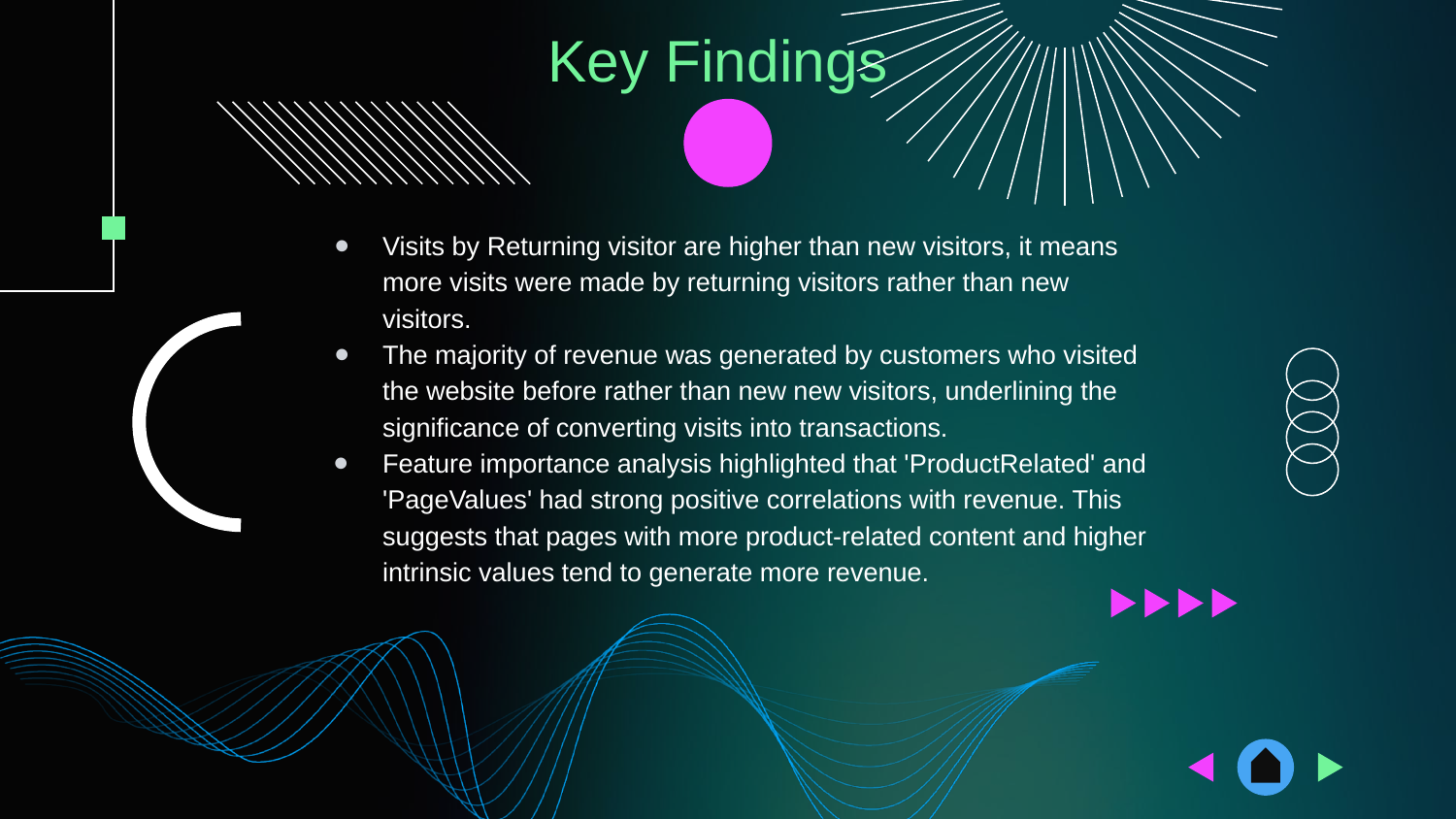

# Key Findings

Visits by Returning visitor are higher than new visitors, it means more visits were made by returning visitors rather than new visitors.
The majority of revenue was generated by customers who visited the website before rather than new new visitors, underlining the significance of converting visits into transactions.
Feature importance analysis highlighted that 'ProductRelated' and 'PageValues' had strong positive correlations with revenue. This suggests that pages with more product-related content and higher intrinsic values tend to generate more revenue.